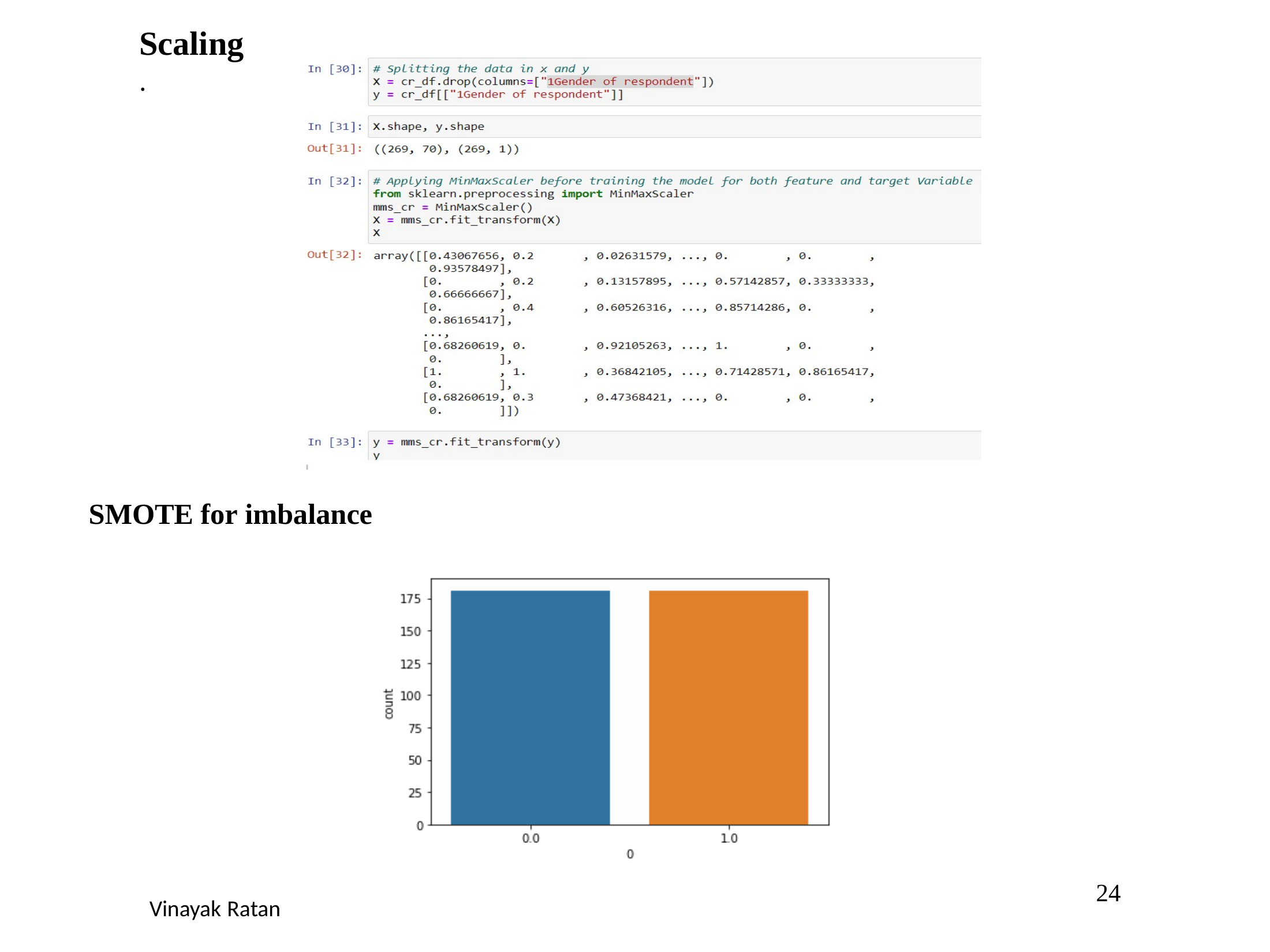

Scaling.

SMOTE for imbalance

24
Vinayak Ratan